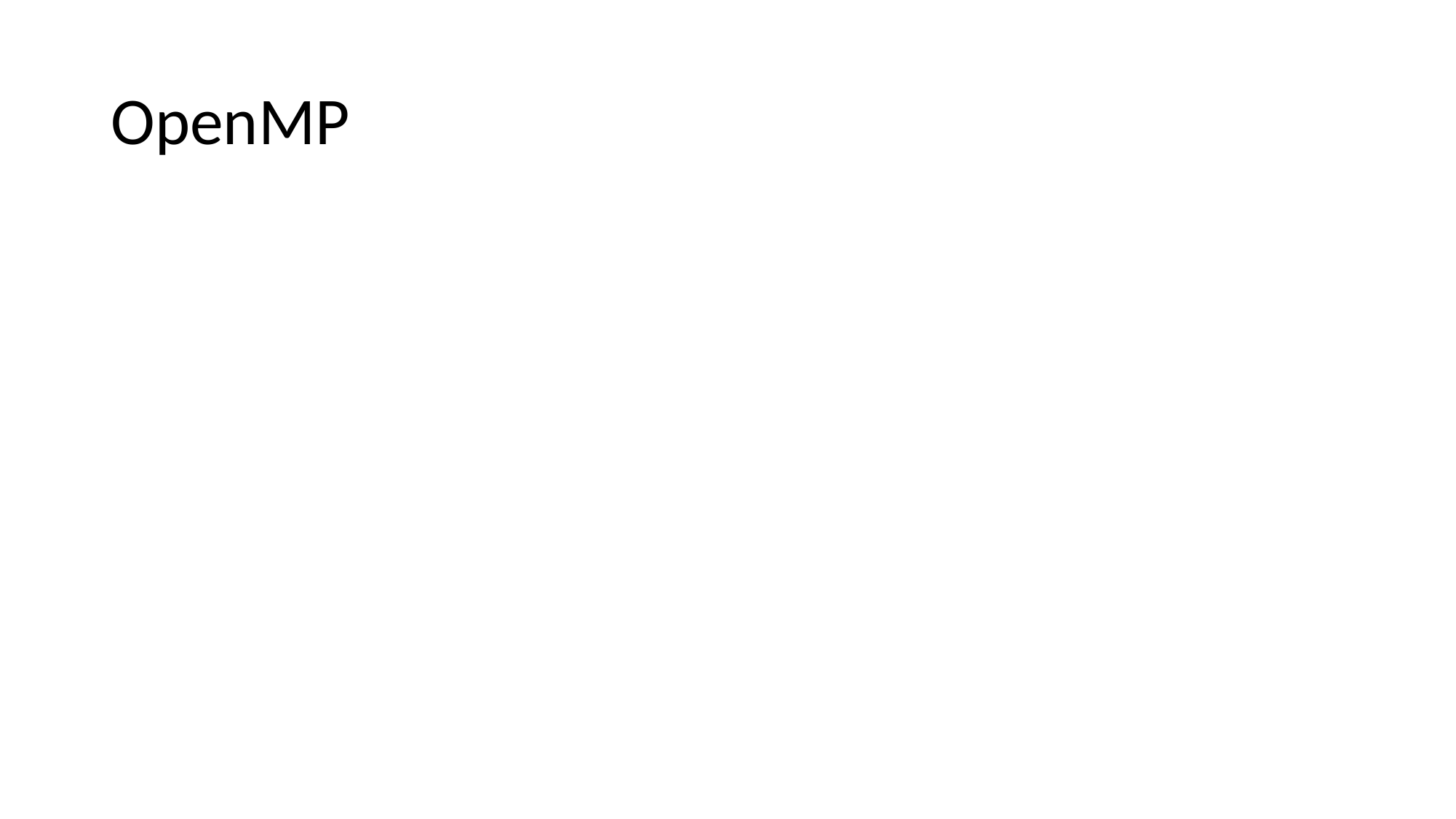

# OpenMP
Open Multi-Processing http://openmp.org/
1997 – первый стандарт OpenMP

Автоматическое многопоточное исполнение циклов

Прагмы и библиотеки для языков Си и Фортран
Компиляторы gcc, clang, cl.exe